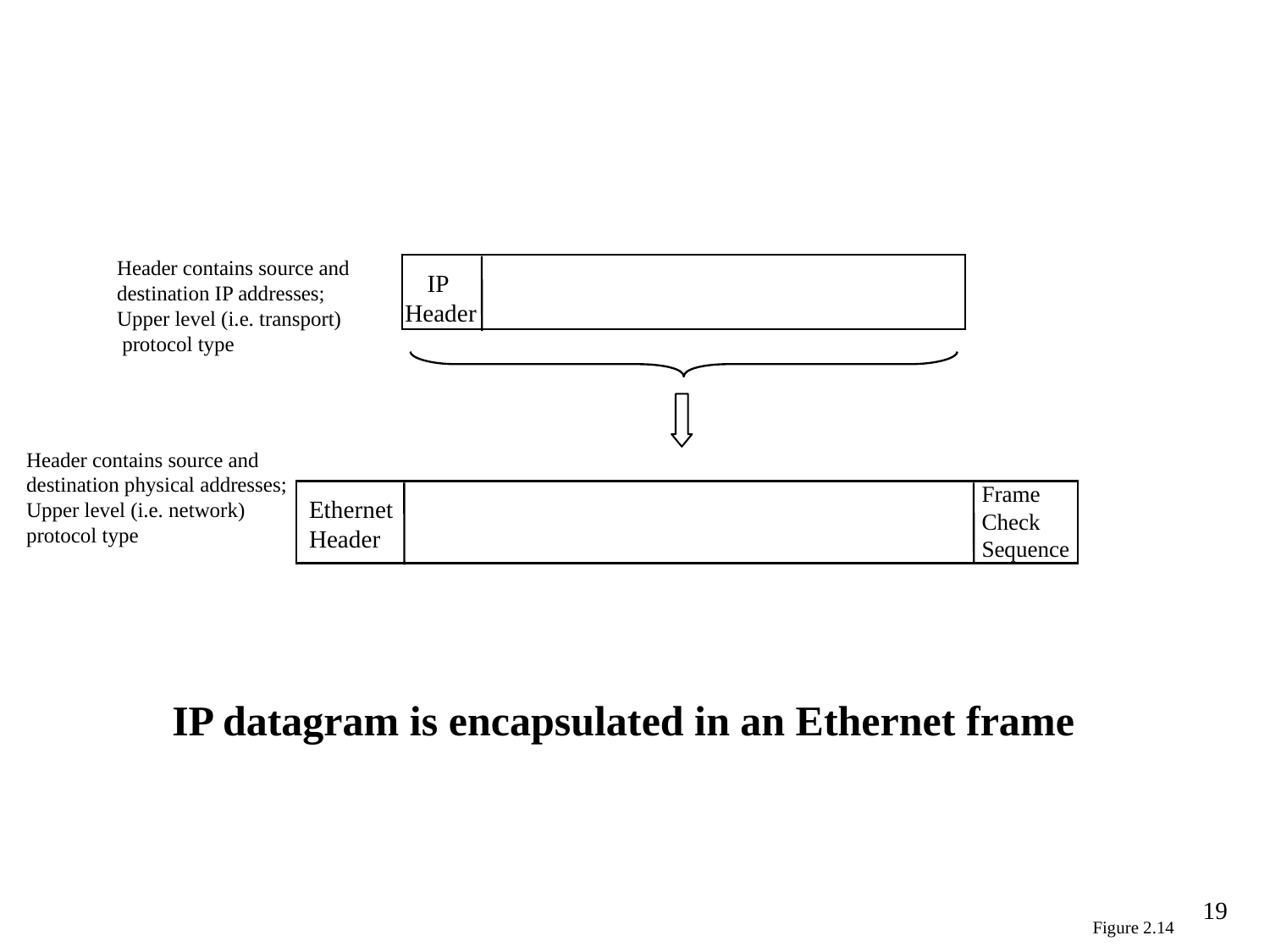

Header contains source and
destination IP addresses;
Upper level (i.e. transport)
 protocol type

IP
Header

Header contains source and destination physical addresses;
Upper level (i.e. network) protocol type

Frame Check Sequence

Ethernet Header

IP datagram is encapsulated in an Ethernet frame
19
Figure 2.14